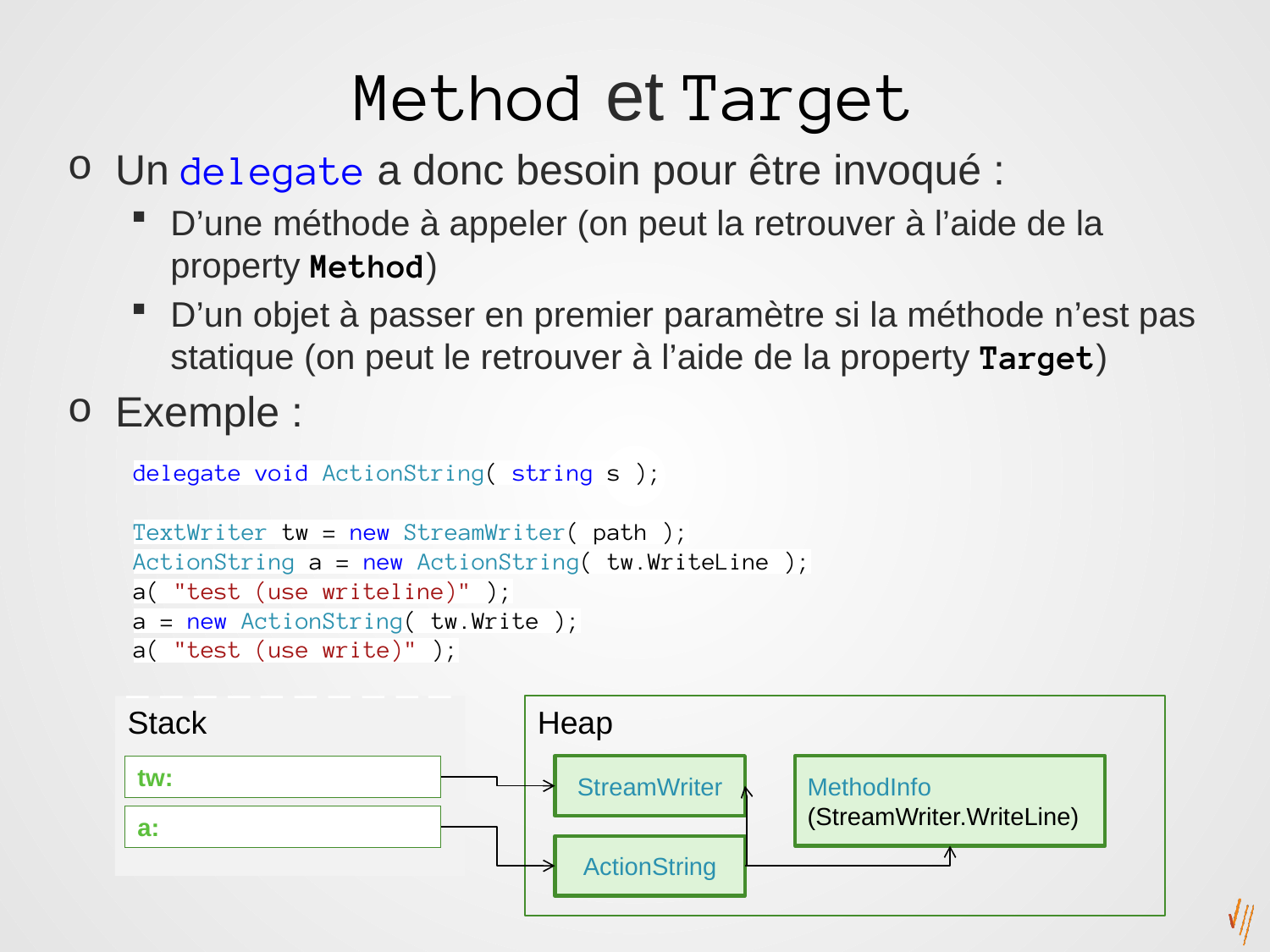

# Method et Target
Un delegate a donc besoin pour être invoqué :
D’une méthode à appeler (on peut la retrouver à l’aide de la property Method)
D’un objet à passer en premier paramètre si la méthode n’est pas statique (on peut le retrouver à l’aide de la property Target)
Exemple :
delegate void ActionString( string s );

TextWriter tw = new StreamWriter( path );
ActionString a = new ActionString( tw.WriteLine );
a( "test (use writeline)" );
a = new ActionString( tw.Write );
a( "test (use write)" );

Stack

Heap
tw:
StreamWriter
MethodInfo
(StreamWriter.WriteLine)
a:
ActionString